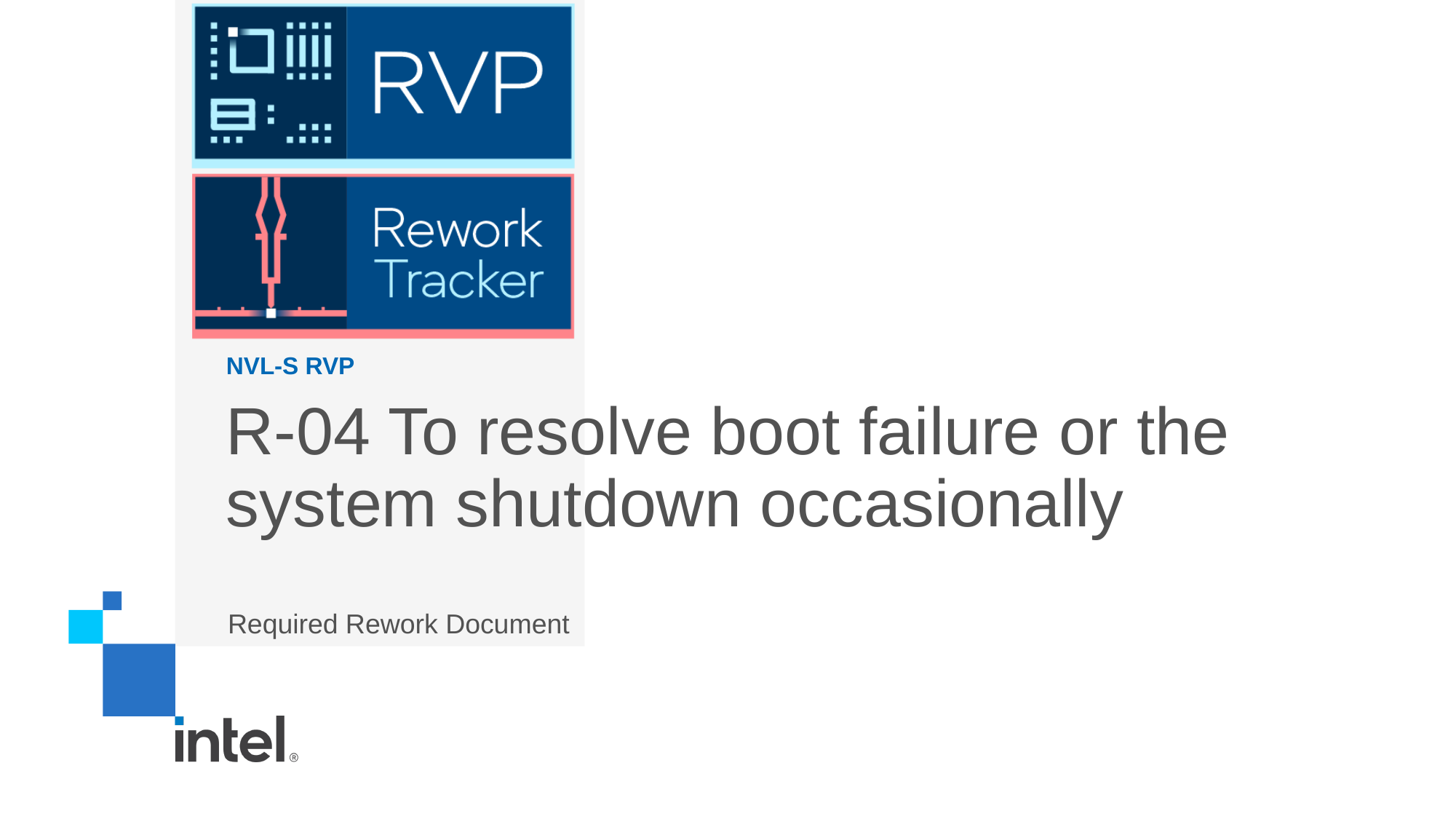

NVL-S RVP
# R-04 To resolve boot failure or the system shutdown occasionally
Required Rework Document